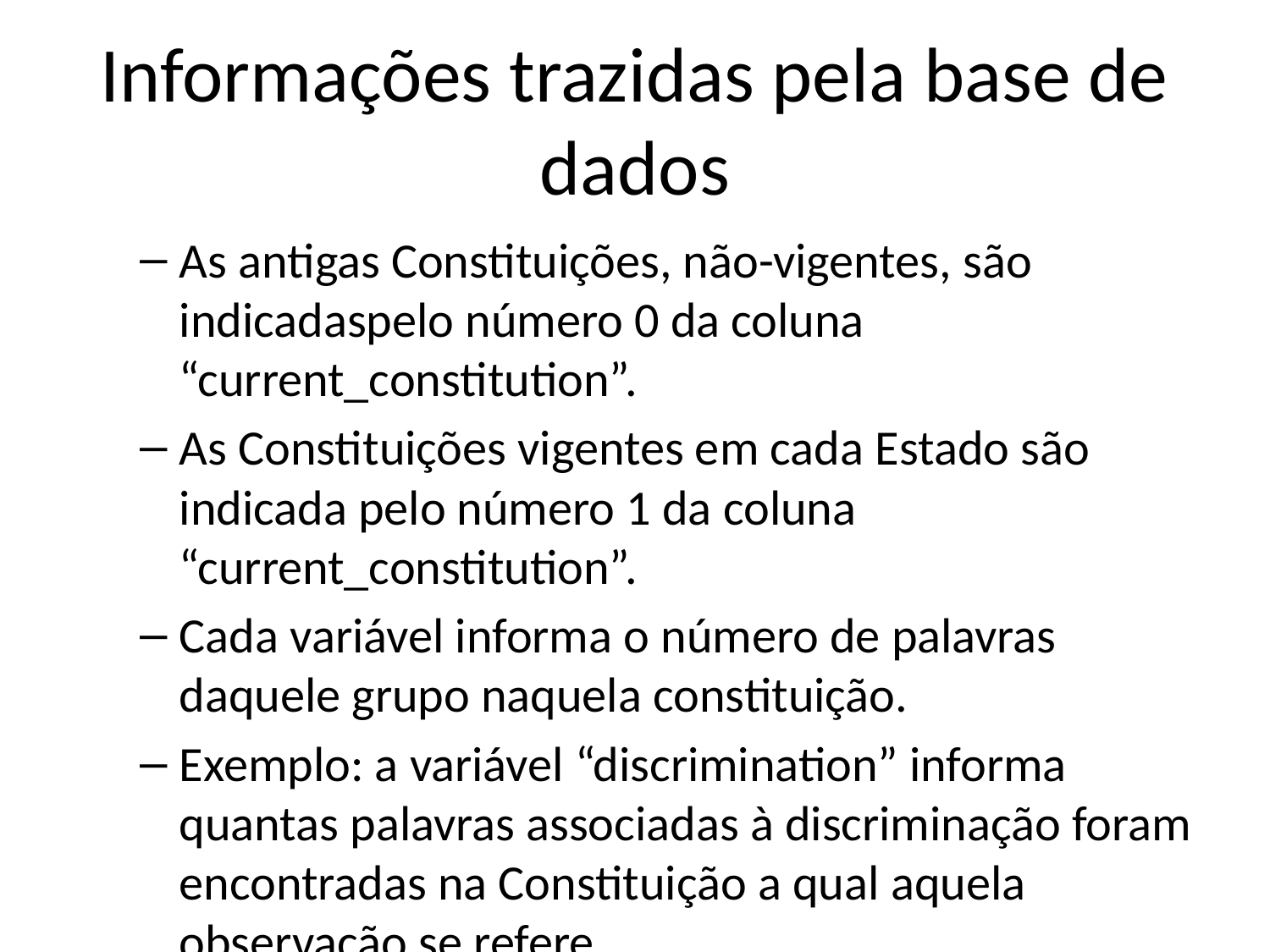

# Informações trazidas pela base de dados
As antigas Constituições, não-vigentes, são indicadaspelo número 0 da coluna “current_constitution”.
As Constituições vigentes em cada Estado são indicada pelo número 1 da coluna “current_constitution”.
Cada variável informa o número de palavras daquele grupo naquela constituição.
Exemplo: a variável “discrimination” informa quantas palavras associadas à discriminação foram encontradas na Constituição a qual aquela observação se refere.
Uso a função glimpse para dar um panorama geral da base de dados, trazendo informações sobre o número de linhas, colunas, as variáveis e seus tipos.